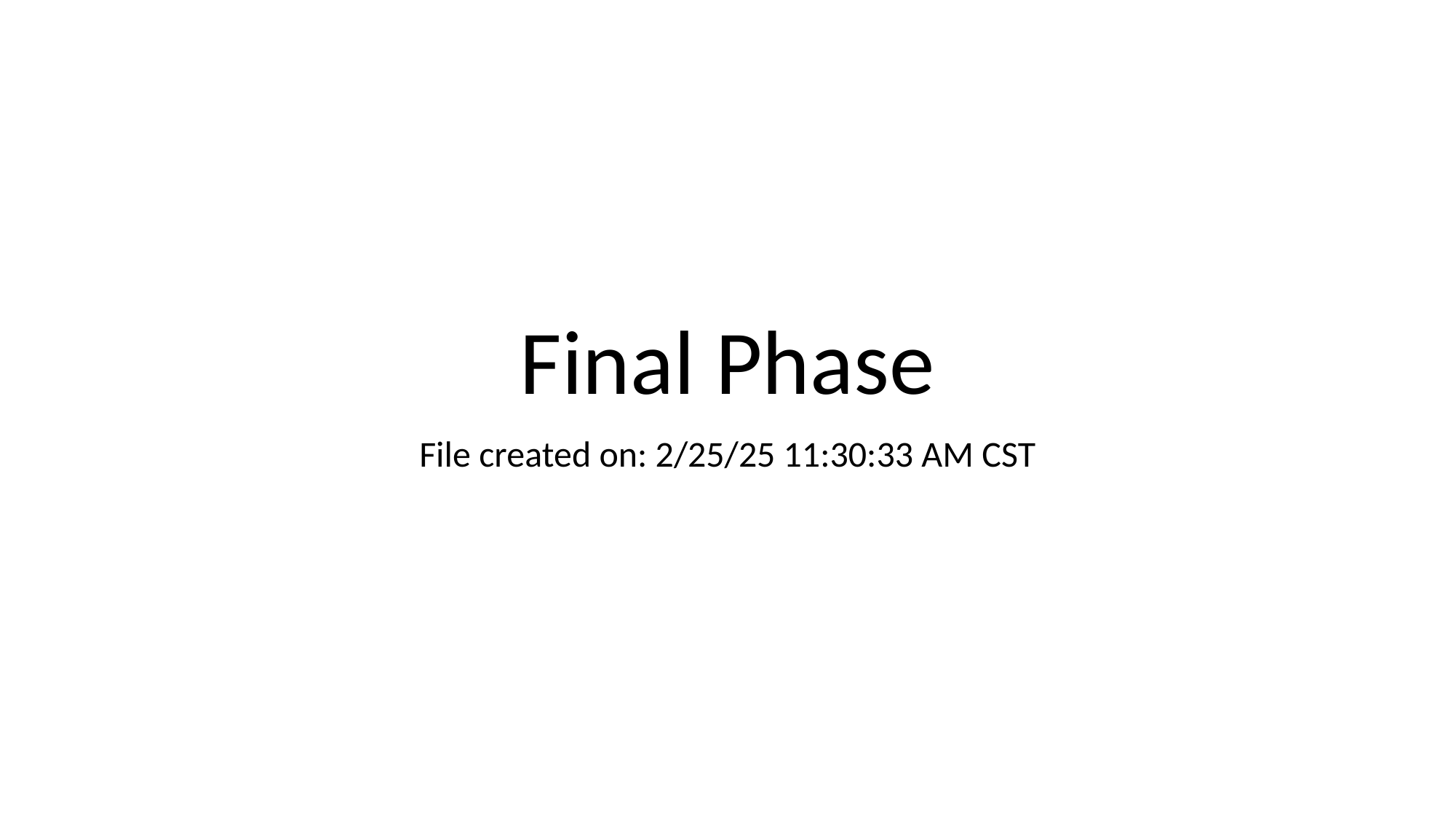

# Final Phase
File created on: 2/25/25 11:30:33 AM CST